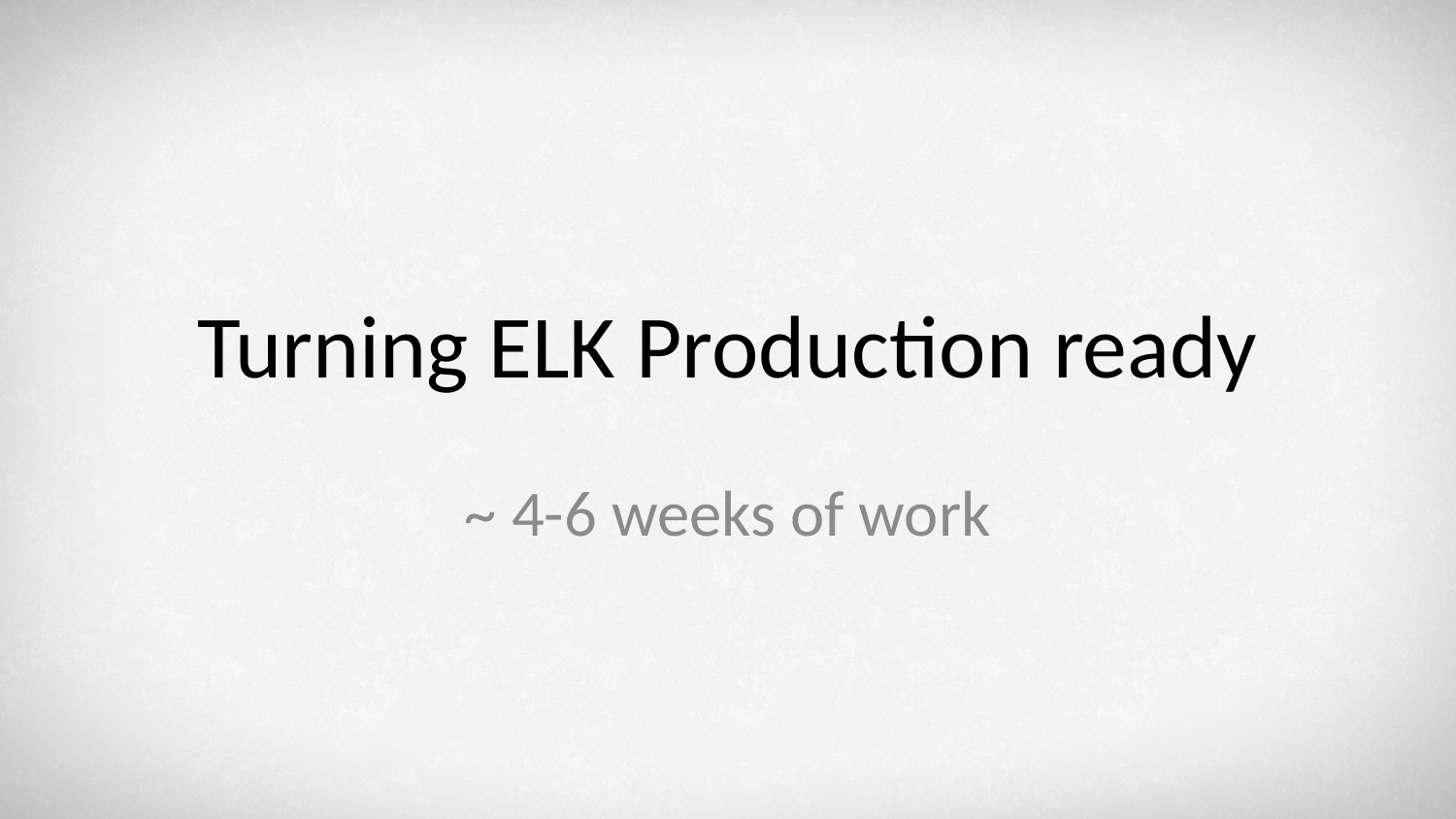

# Turning ELK Production ready
~ 4-6 weeks of work